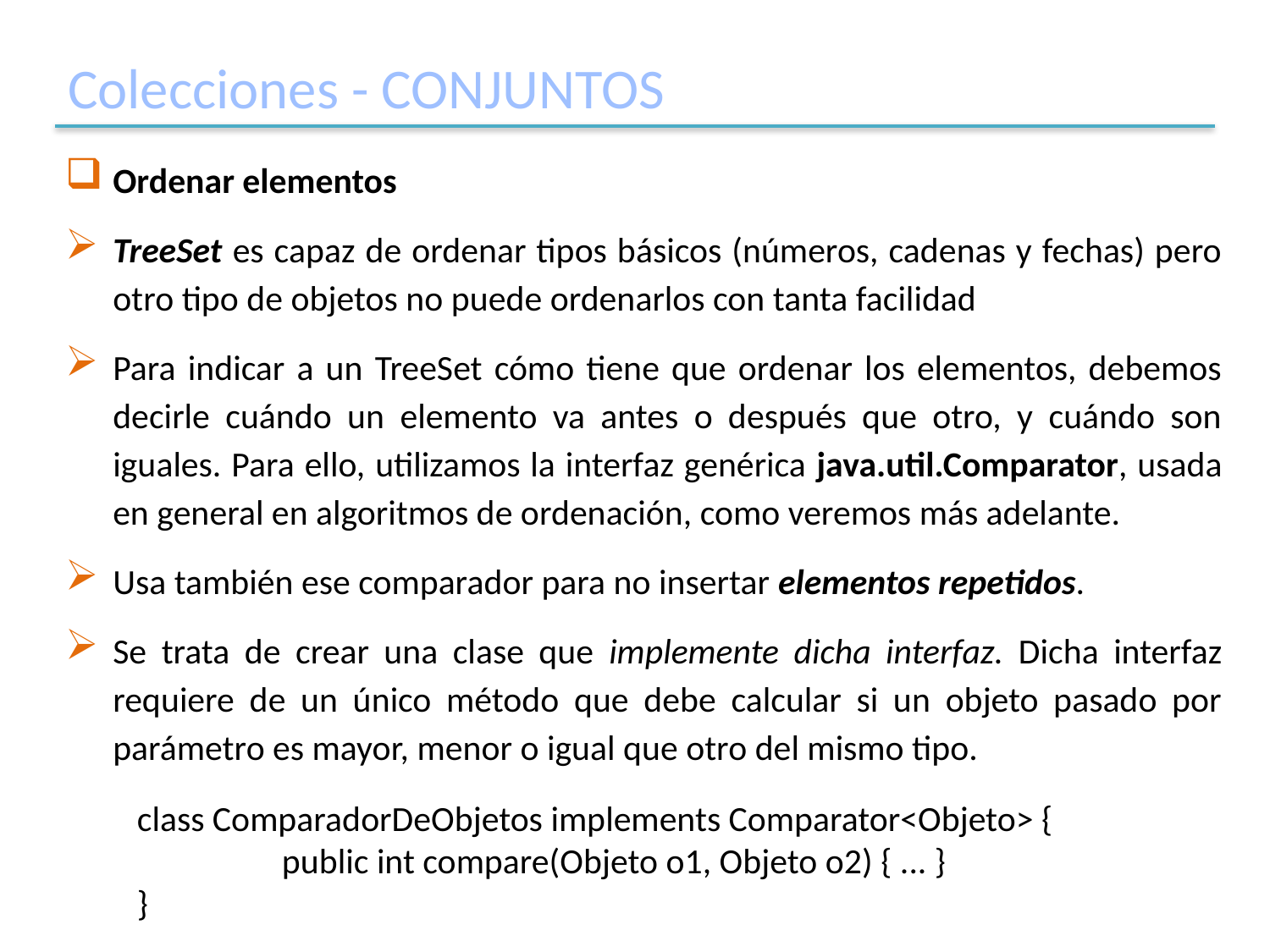

# Colecciones - CONJUNTOS
Ordenar elementos
TreeSet es capaz de ordenar tipos básicos (números, cadenas y fechas) pero otro tipo de objetos no puede ordenarlos con tanta facilidad
Para indicar a un TreeSet cómo tiene que ordenar los elementos, debemos decirle cuándo un elemento va antes o después que otro, y cuándo son iguales. Para ello, utilizamos la interfaz genérica java.util.Comparator, usada en general en algoritmos de ordenación, como veremos más adelante.
Usa también ese comparador para no insertar elementos repetidos.
Se trata de crear una clase que implemente dicha interfaz. Dicha interfaz requiere de un único método que debe calcular si un objeto pasado por parámetro es mayor, menor o igual que otro del mismo tipo.

class ComparadorDeObjetos implements Comparator<Objeto> {
                  public int compare(Objeto o1, Objeto o2) { ... }
}